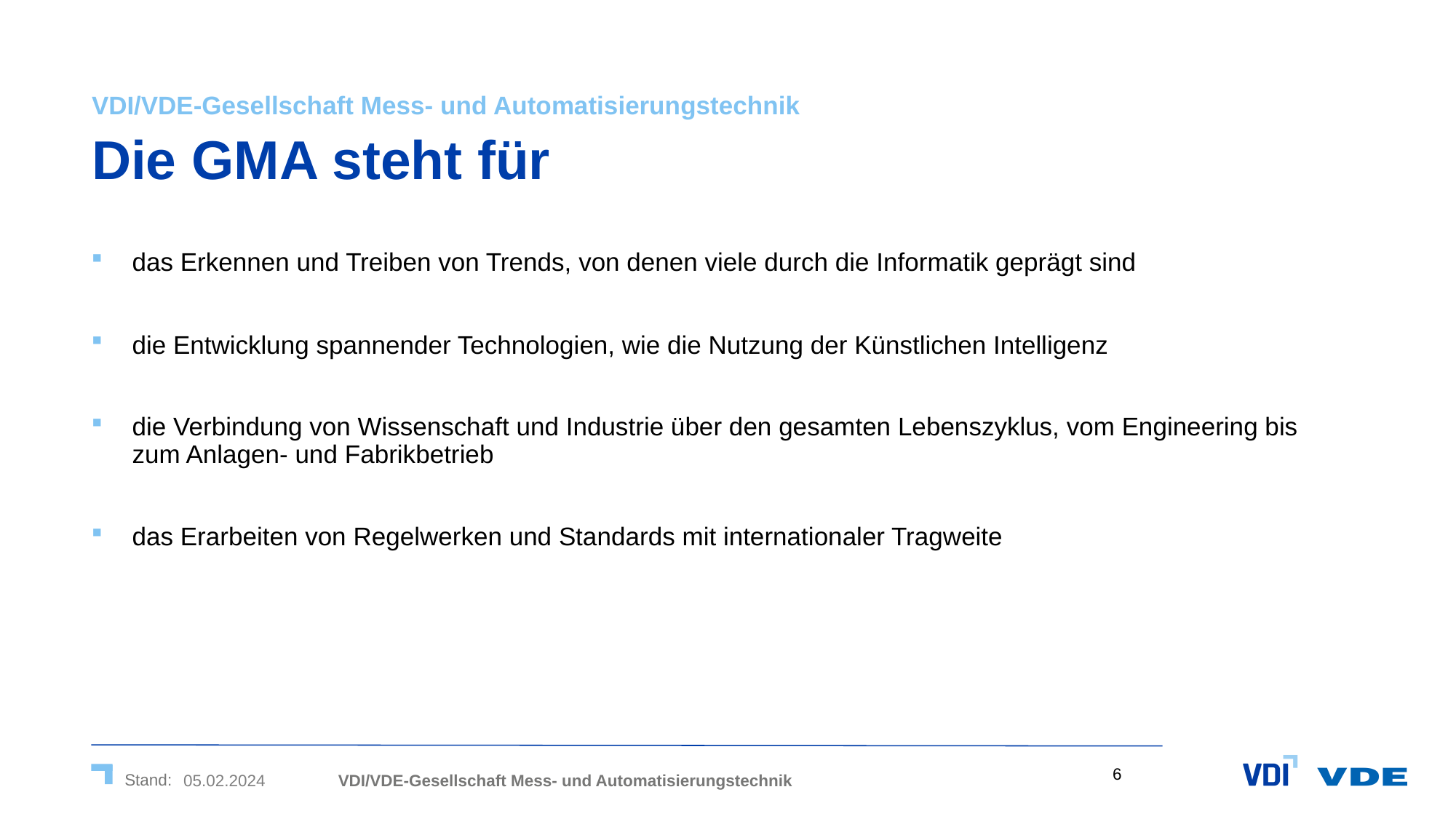

VDI/VDE-Gesellschaft Mess- und Automatisierungstechnik
# Die GMA steht für
das Erkennen und Treiben von Trends, von denen viele durch die Informatik geprägt sind

die Entwicklung spannender Technologien, wie die Nutzung der Künstlichen Intelligenz

die Verbindung von Wissenschaft und Industrie über den gesamten Lebenszyklus, vom Engineering bis zum Anlagen- und Fabrikbetrieb

das Erarbeiten von Regelwerken und Standards mit internationaler Tragweite

VDI/VDE-Gesellschaft Mess- und Automatisierungstechnik
05.02.2024